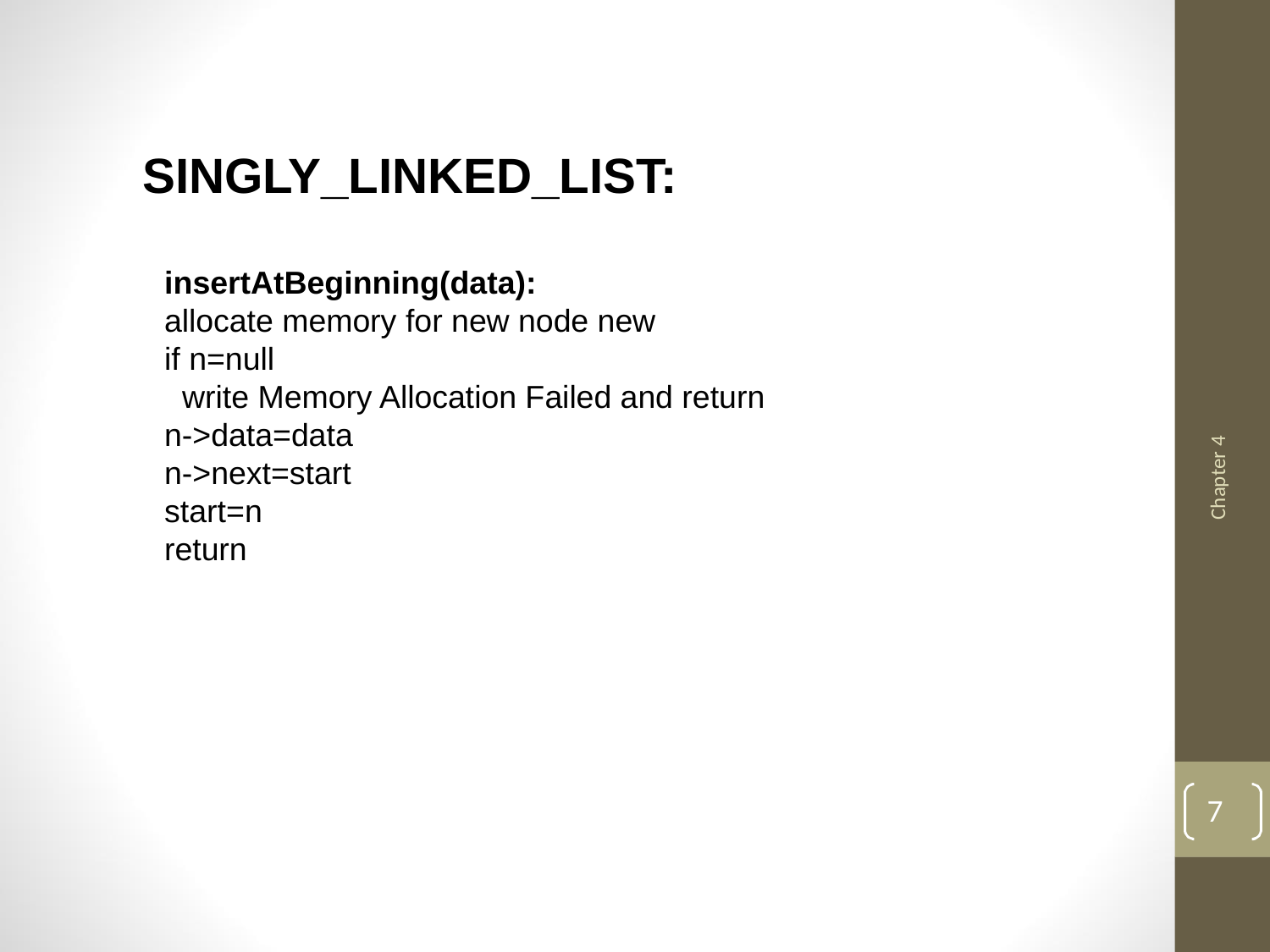

SINGLY_LINKED_LIST:

    insertAtBeginning(data):
    allocate memory for new node new
    if n=null
      write Memory Allocation Failed and return
    n->data=data
    n->next=start
    start=n
    return
Chapter 4

7